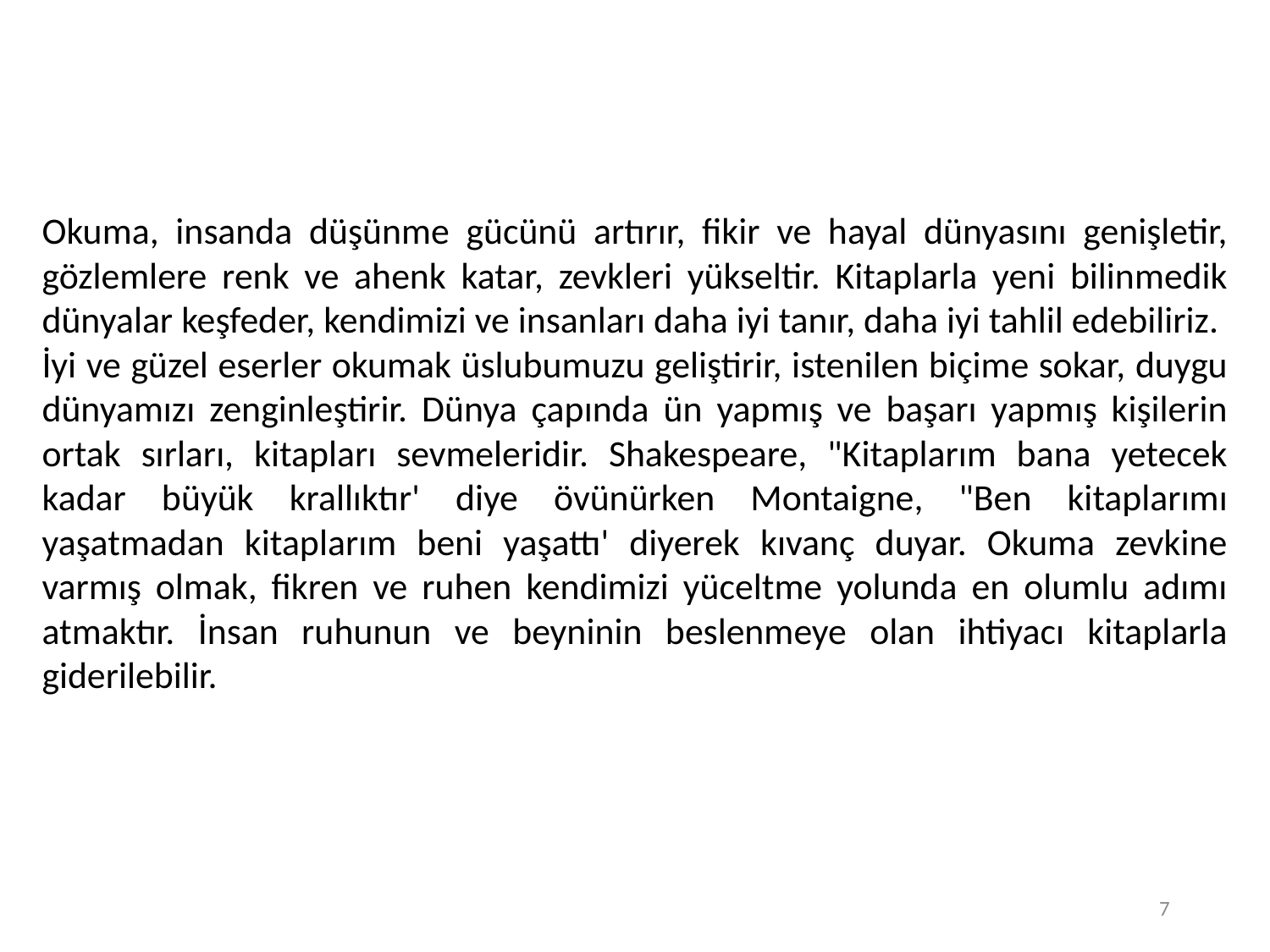

Okuma, insanda düşünme gücünü artırır, fikir ve hayal dünyasını genişletir, gözlemlere renk ve ahenk katar, zevkleri yükseltir. Kitaplarla yeni bilinmedik dünyalar keşfeder, kendimizi ve insanları daha iyi tanır, daha iyi tahlil edebiliriz.
İyi ve güzel eserler okumak üslubumuzu geliştirir, istenilen biçime sokar, duygu dünyamızı zenginleştirir. Dünya çapında ün yapmış ve başarı yapmış kişilerin ortak sırları, kitapları sevmeleridir. Shakespeare, "Kitaplarım bana yetecek kadar büyük krallıktır' diye övünürken Montaigne, "Ben kitaplarımı yaşatmadan kitaplarım beni yaşattı' diyerek kıvanç duyar. Okuma zevkine varmış olmak, fikren ve ruhen kendimizi yüceltme yolunda en olumlu adımı atmaktır. İnsan ruhunun ve beyninin beslenmeye olan ihtiyacı kitaplarla giderilebilir.
7